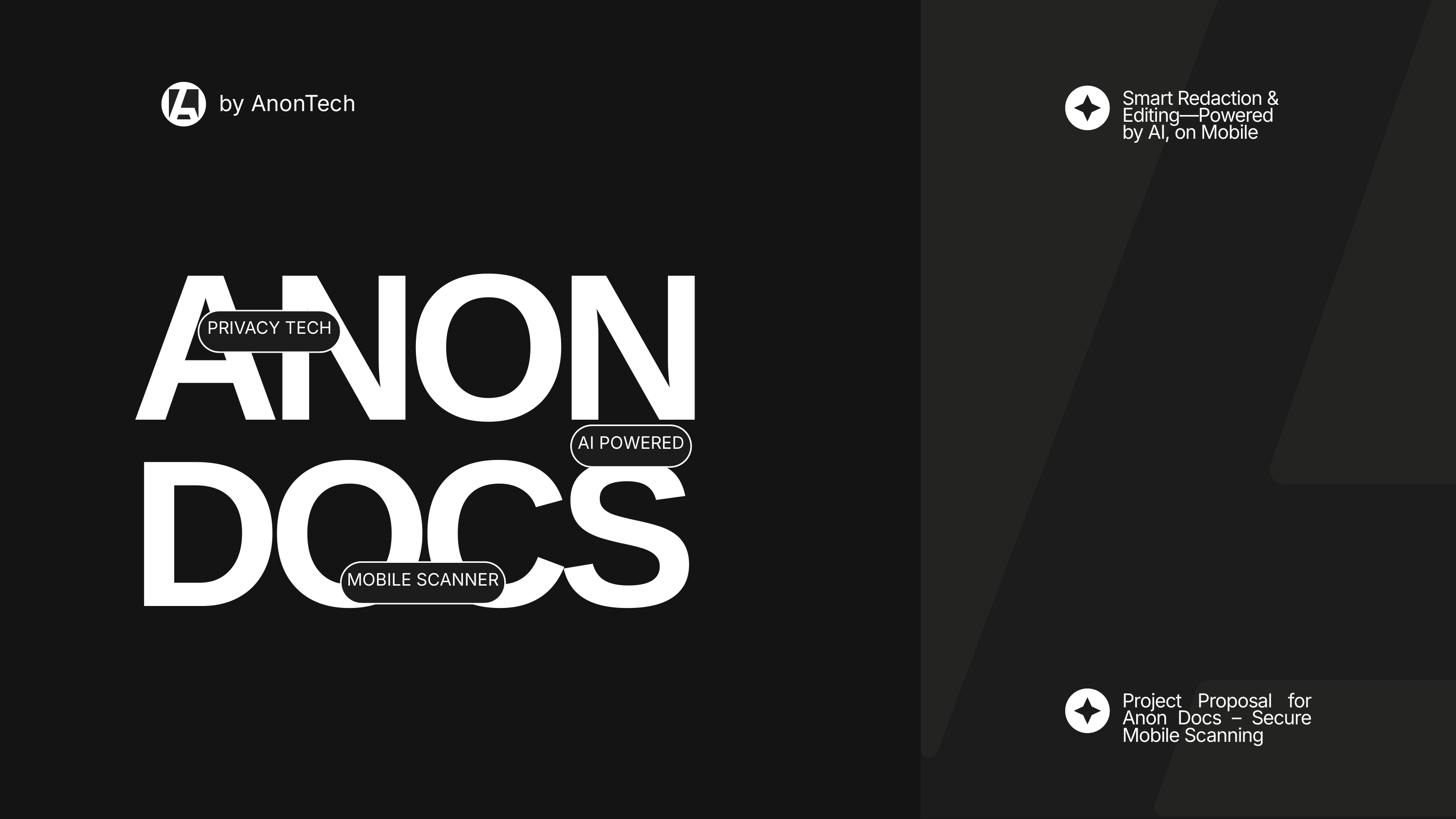

Smart Redaction & Editing—Powered by AI, on Mobile

by AnonTech
ANON
DOCS

PRIVACY TECH

AI POWERED

MOBILE SCANNER

Project Proposal for Anon Docs – Secure Mobile Scanning